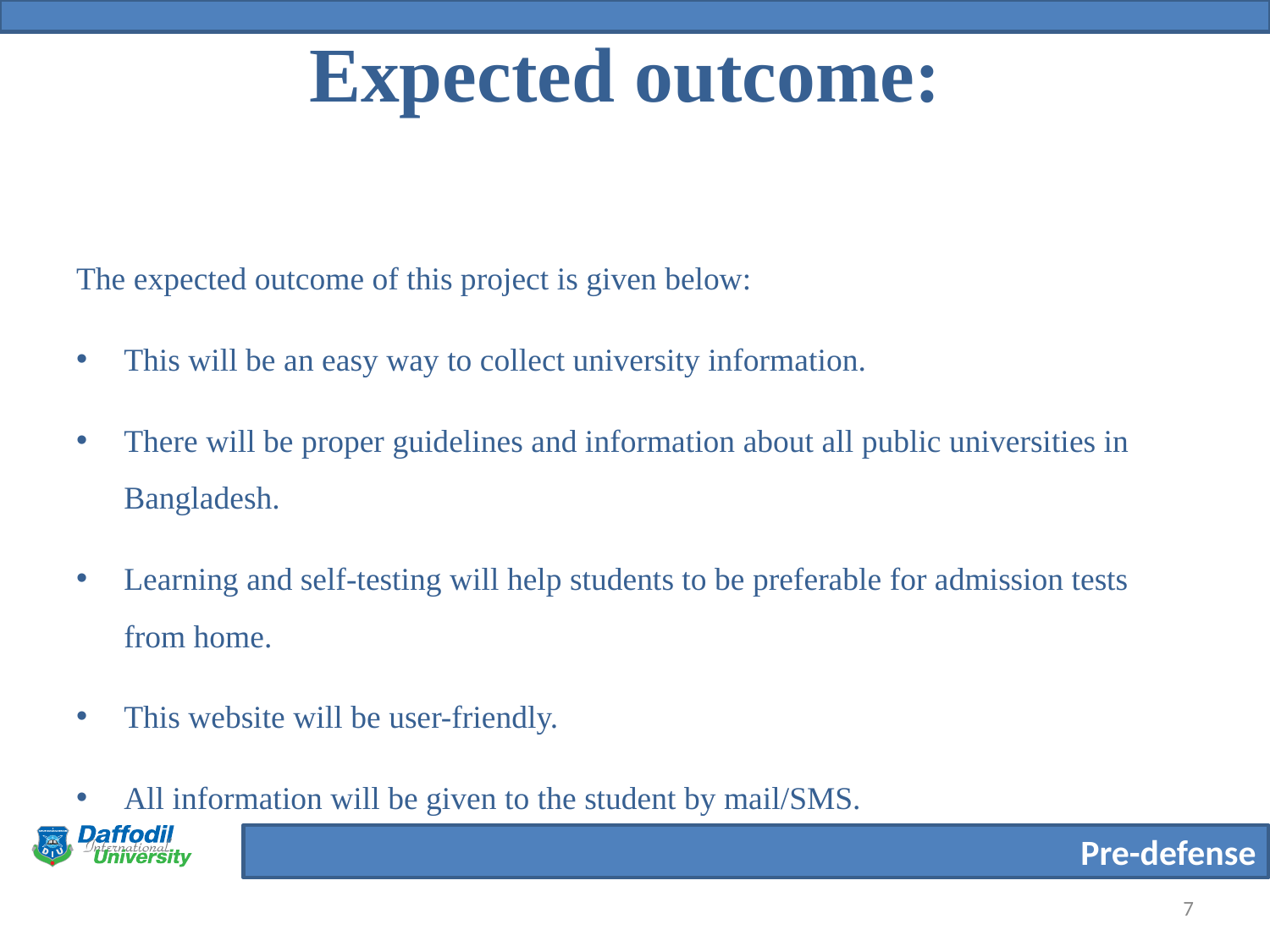

# Expected outcome:
The expected outcome of this project is given below:
This will be an easy way to collect university information.
There will be proper guidelines and information about all public universities in Bangladesh.
Learning and self-testing will help students to be preferable for admission tests from home.
This website will be user-friendly.
All information will be given to the student by mail/SMS.

7